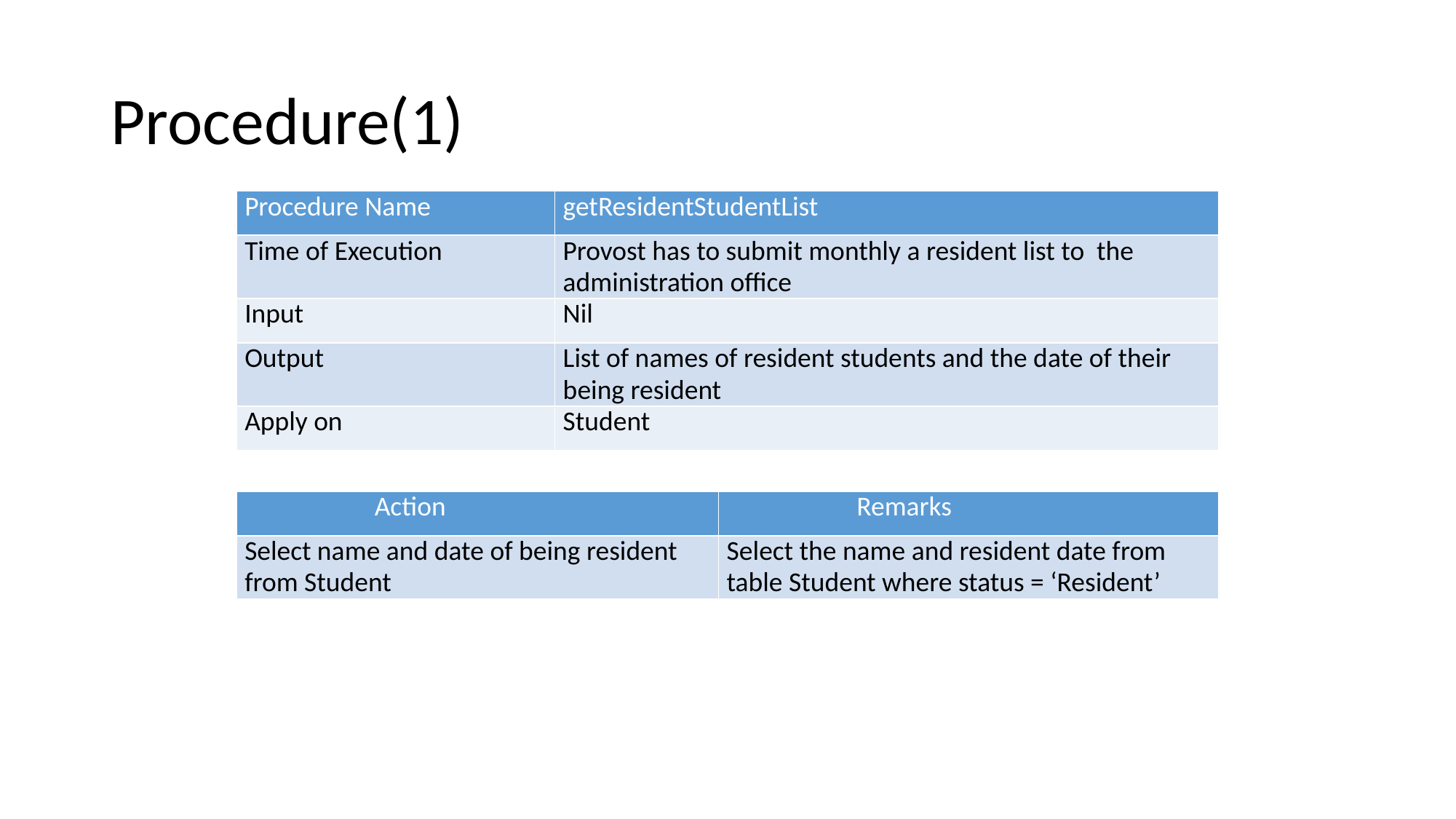

# Procedure(1)
| Procedure Name | getResidentStudentList |
| --- | --- |
| Time of Execution | Provost has to submit monthly a resident list to the administration office |
| Input | Nil |
| Output | List of names of resident students and the date of their being resident |
| Apply on | Student |
| Action | Remarks |
| --- | --- |
| Select name and date of being resident from Student | Select the name and resident date from table Student where status = ‘Resident’ |